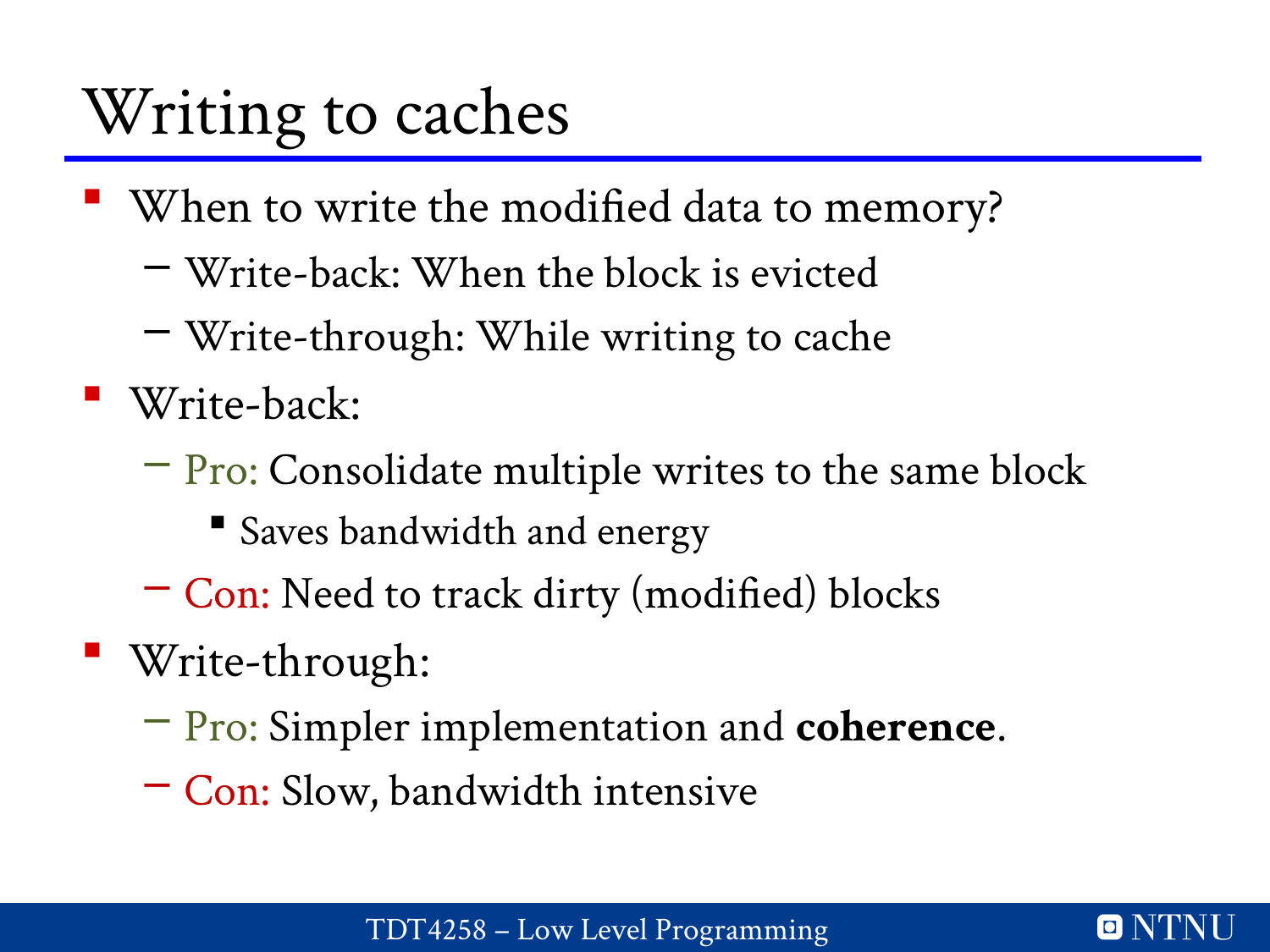

Writing to caches
When to write the modified data to memory?
Write-back: When the block is evicted
Write-through: While writing to cache
Write-back:
Pro: Consolidate multiple writes to the same block
Saves bandwidth and energy
Con: Need to track dirty (modified) blocks
Write-through:
Pro: Simpler implementation and coherence.
Con: Slow, bandwidth intensive